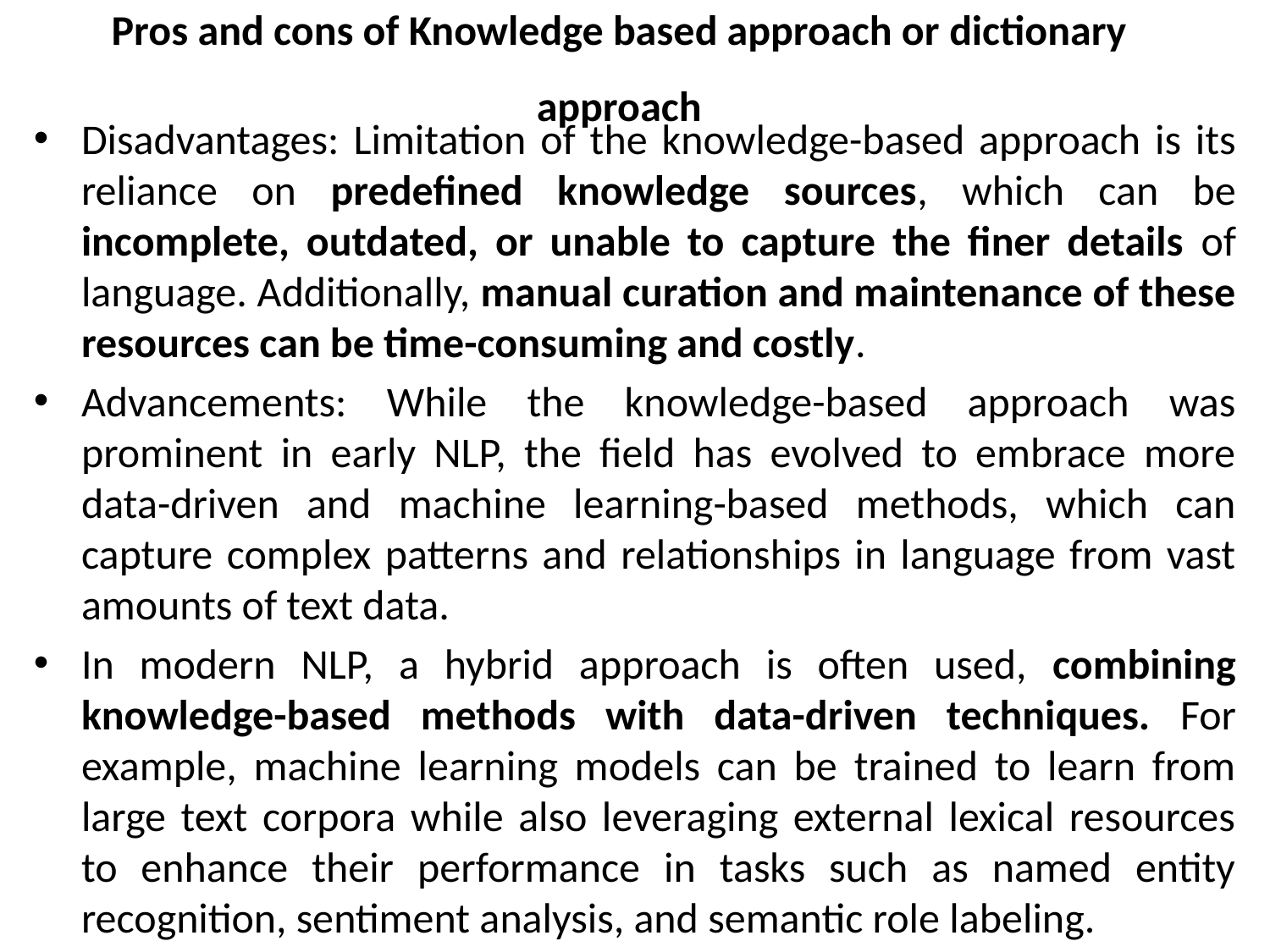

# Pros and cons of Knowledge based approach or dictionary approach
Disadvantages: Limitation of the knowledge-based approach is its reliance on predefined knowledge sources, which can be incomplete, outdated, or unable to capture the finer details of language. Additionally, manual curation and maintenance of these resources can be time-consuming and costly.
Advancements: While the knowledge-based approach was prominent in early NLP, the field has evolved to embrace more data-driven and machine learning-based methods, which can capture complex patterns and relationships in language from vast amounts of text data.
In modern NLP, a hybrid approach is often used, combining knowledge-based methods with data-driven techniques. For example, machine learning models can be trained to learn from large text corpora while also leveraging external lexical resources to enhance their performance in tasks such as named entity recognition, sentiment analysis, and semantic role labeling.